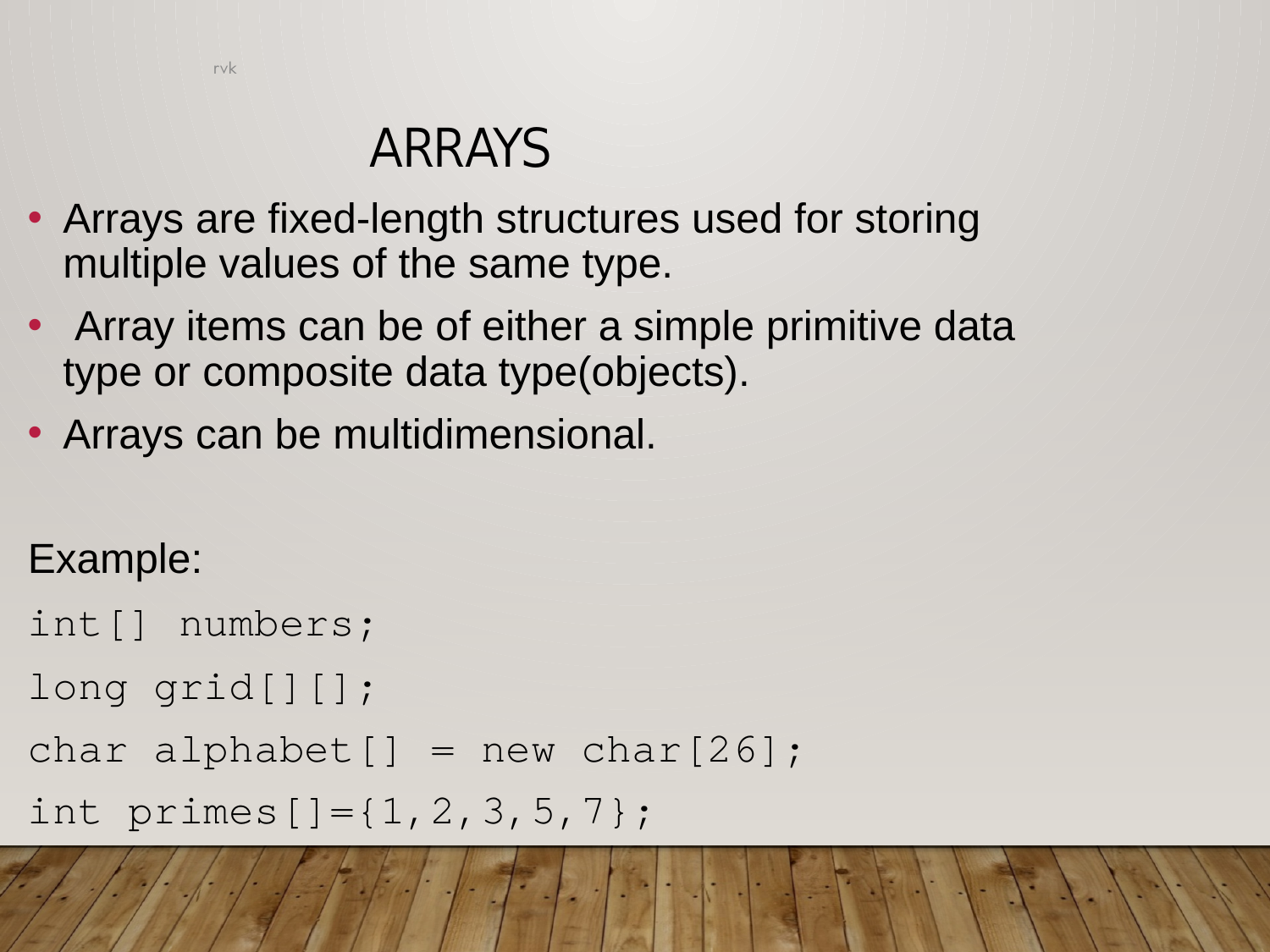

rvk
Arrays
Arrays are fixed-length structures used for storing multiple values of the same type.
 Array items can be of either a simple primitive data type or composite data type(objects).
Arrays can be multidimensional.

Example:
int[] numbers;
long grid[][];
char alphabet[] = new char[26];
int primes[]={1,2,3,5,7};